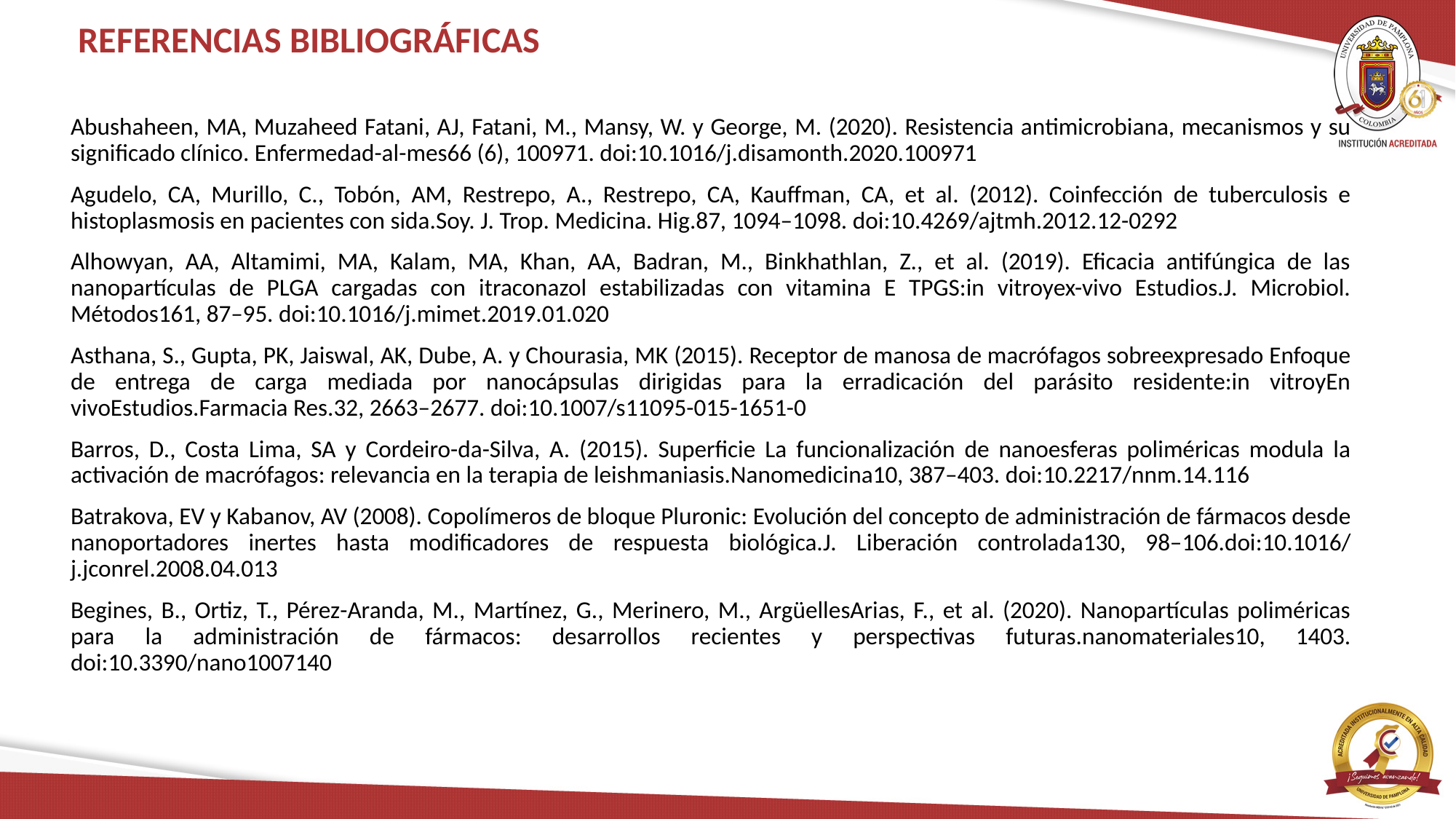

# REFERENCIAS BIBLIOGRÁFICAS
Abushaheen, MA, Muzaheed Fatani, AJ, Fatani, M., Mansy, W. y George, M. (2020). Resistencia antimicrobiana, mecanismos y su significado clínico. Enfermedad-al-mes66 (6), 100971. doi:10.1016/j.disamonth.2020.100971
Agudelo, CA, Murillo, C., Tobón, AM, Restrepo, A., Restrepo, CA, Kauffman, CA, et al. (2012). Coinfección de tuberculosis e histoplasmosis en pacientes con sida.Soy. J. Trop. Medicina. Hig.87, 1094–1098. doi:10.4269/ajtmh.2012.12-0292
Alhowyan, AA, Altamimi, MA, Kalam, MA, Khan, AA, Badran, M., Binkhathlan, Z., et al. (2019). Eficacia antifúngica de las nanopartículas de PLGA cargadas con itraconazol estabilizadas con vitamina E TPGS:in vitroyex-vivo Estudios.J. Microbiol. Métodos161, 87–95. doi:10.1016/j.mimet.2019.01.020
Asthana, S., Gupta, PK, Jaiswal, AK, Dube, A. y Chourasia, MK (2015). Receptor de manosa de macrófagos sobreexpresado Enfoque de entrega de carga mediada por nanocápsulas dirigidas para la erradicación del parásito residente:in vitroyEn vivoEstudios.Farmacia Res.32, 2663–2677. doi:10.1007/s11095-015-1651-0
Barros, D., Costa Lima, SA y Cordeiro-da-Silva, A. (2015). Superficie La funcionalización de nanoesferas poliméricas modula la activación de macrófagos: relevancia en la terapia de leishmaniasis.Nanomedicina10, 387–403. doi:10.2217/nnm.14.116
Batrakova, EV y Kabanov, AV (2008). Copolímeros de bloque Pluronic: Evolución del concepto de administración de fármacos desde nanoportadores inertes hasta modificadores de respuesta biológica.J. Liberación controlada130, 98–106.doi:10.1016/ j.jconrel.2008.04.013
Begines, B., Ortiz, T., Pérez-Aranda, M., Martínez, G., Merinero, M., ArgüellesArias, F., et al. (2020). Nanopartículas poliméricas para la administración de fármacos: desarrollos recientes y perspectivas futuras.nanomateriales10, 1403. doi:10.3390/nano1007140